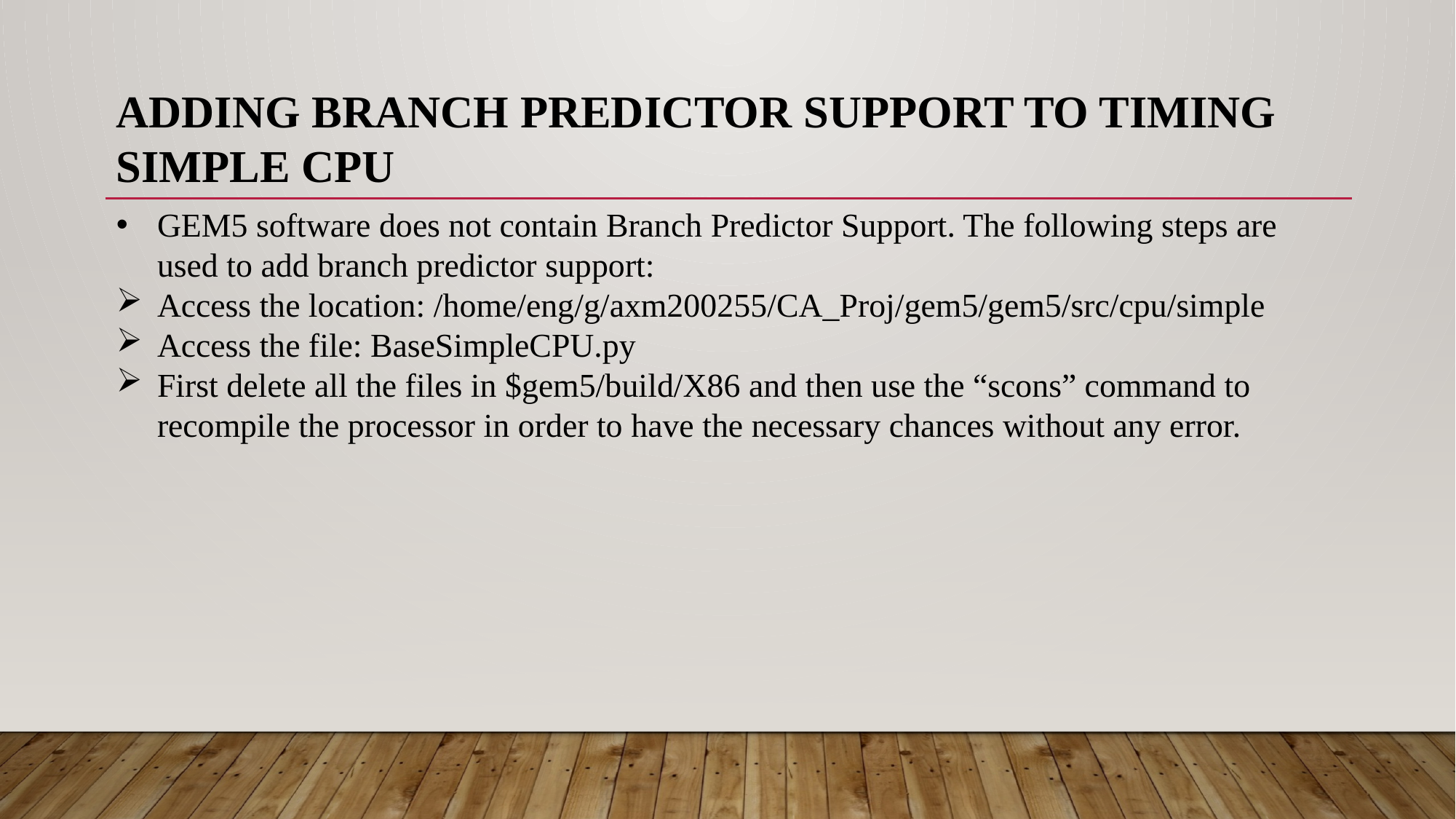

ADDING BRANCH PREDICTOR SUPPORT TO TIMING SIMPLE CPU
GEM5 software does not contain Branch Predictor Support. The following steps are used to add branch predictor support:
Access the location: /home/eng/g/axm200255/CA_Proj/gem5/gem5/src/cpu/simple
Access the file: BaseSimpleCPU.py
First delete all the files in $gem5/build/X86 and then use the “scons” command to recompile the processor in order to have the necessary chances without any error.